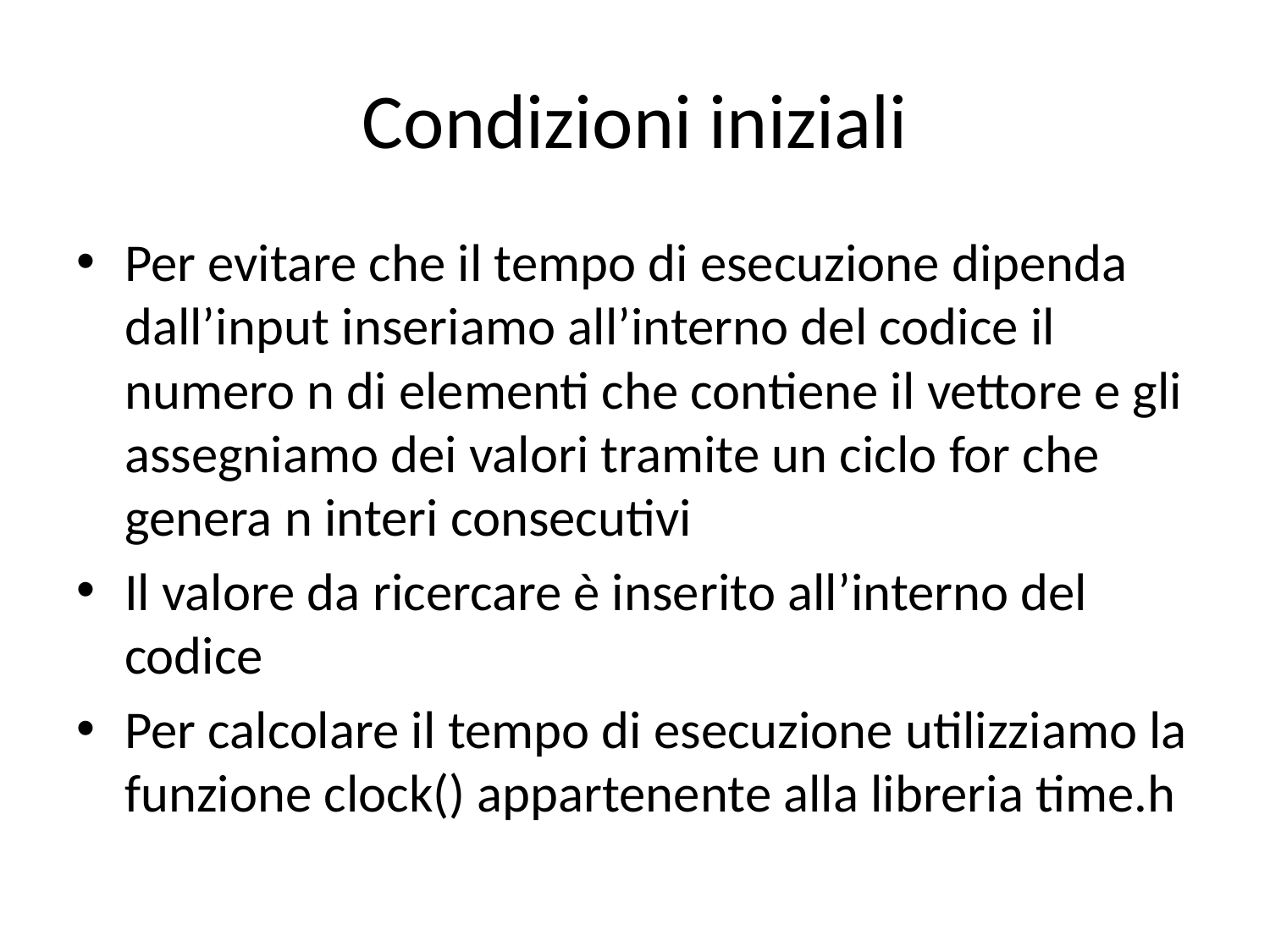

# Condizioni iniziali
Per evitare che il tempo di esecuzione dipenda dall’input inseriamo all’interno del codice il numero n di elementi che contiene il vettore e gli assegniamo dei valori tramite un ciclo for che genera n interi consecutivi
Il valore da ricercare è inserito all’interno del codice
Per calcolare il tempo di esecuzione utilizziamo la funzione clock() appartenente alla libreria time.h